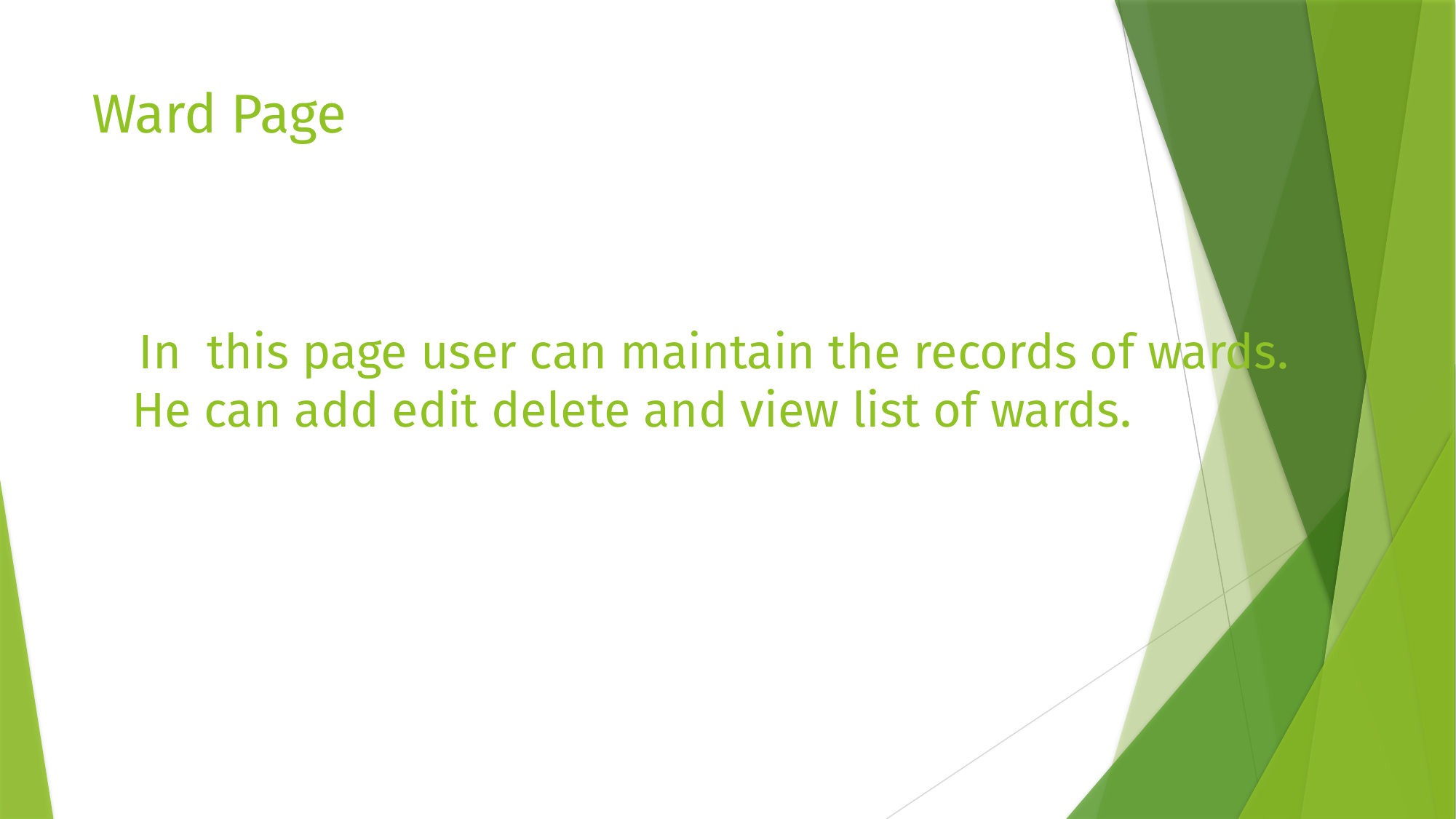

# Ward Page
 In  this page user can maintain the records of wards. He can add edit delete and view list of wards.